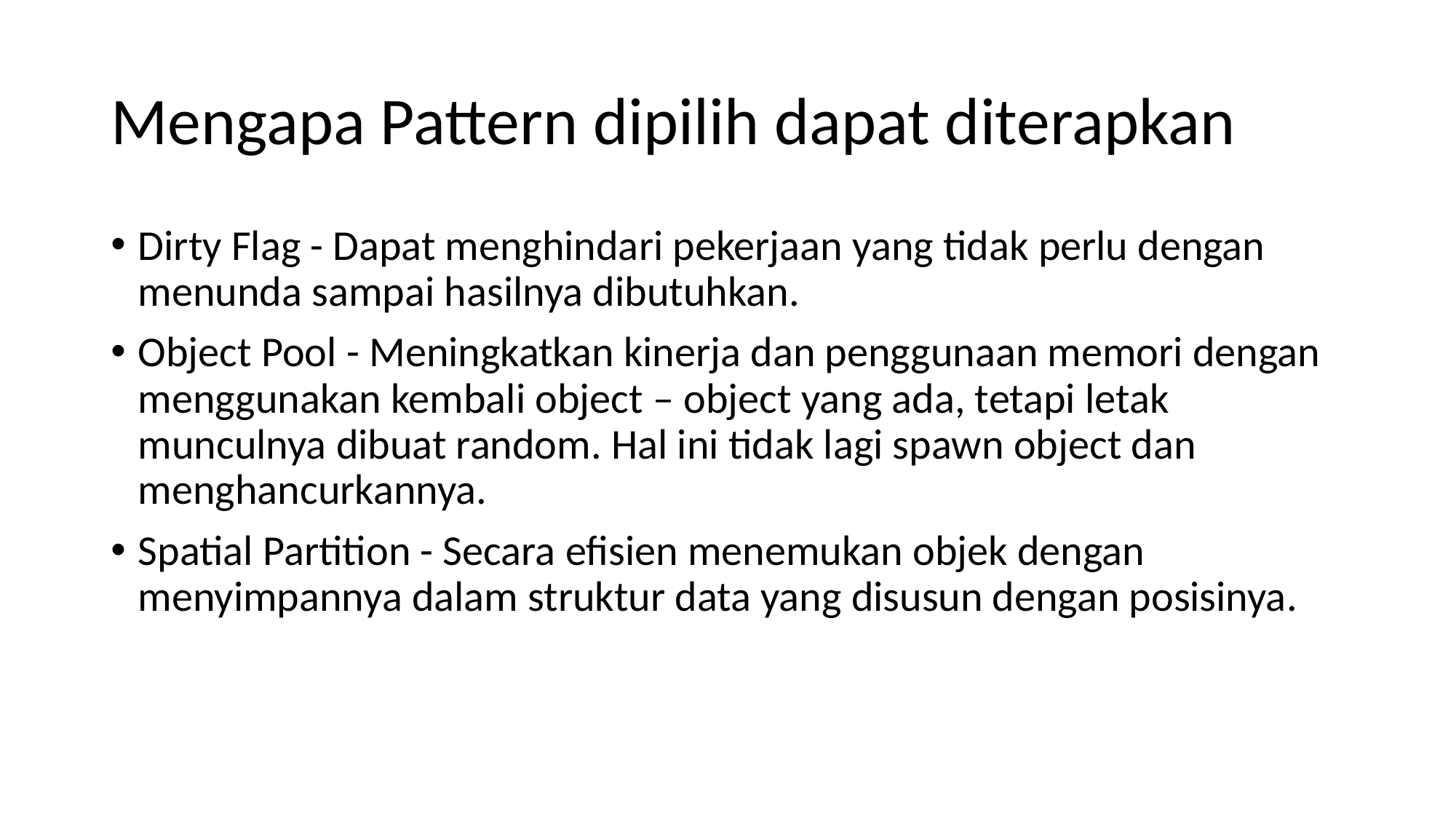

# Mengapa Pattern dipilih dapat diterapkan
Dirty Flag - Dapat menghindari pekerjaan yang tidak perlu dengan menunda sampai hasilnya dibutuhkan.
Object Pool - Meningkatkan kinerja dan penggunaan memori dengan menggunakan kembali object – object yang ada, tetapi letak munculnya dibuat random. Hal ini tidak lagi spawn object dan menghancurkannya.
Spatial Partition - Secara efisien menemukan objek dengan menyimpannya dalam struktur data yang disusun dengan posisinya.